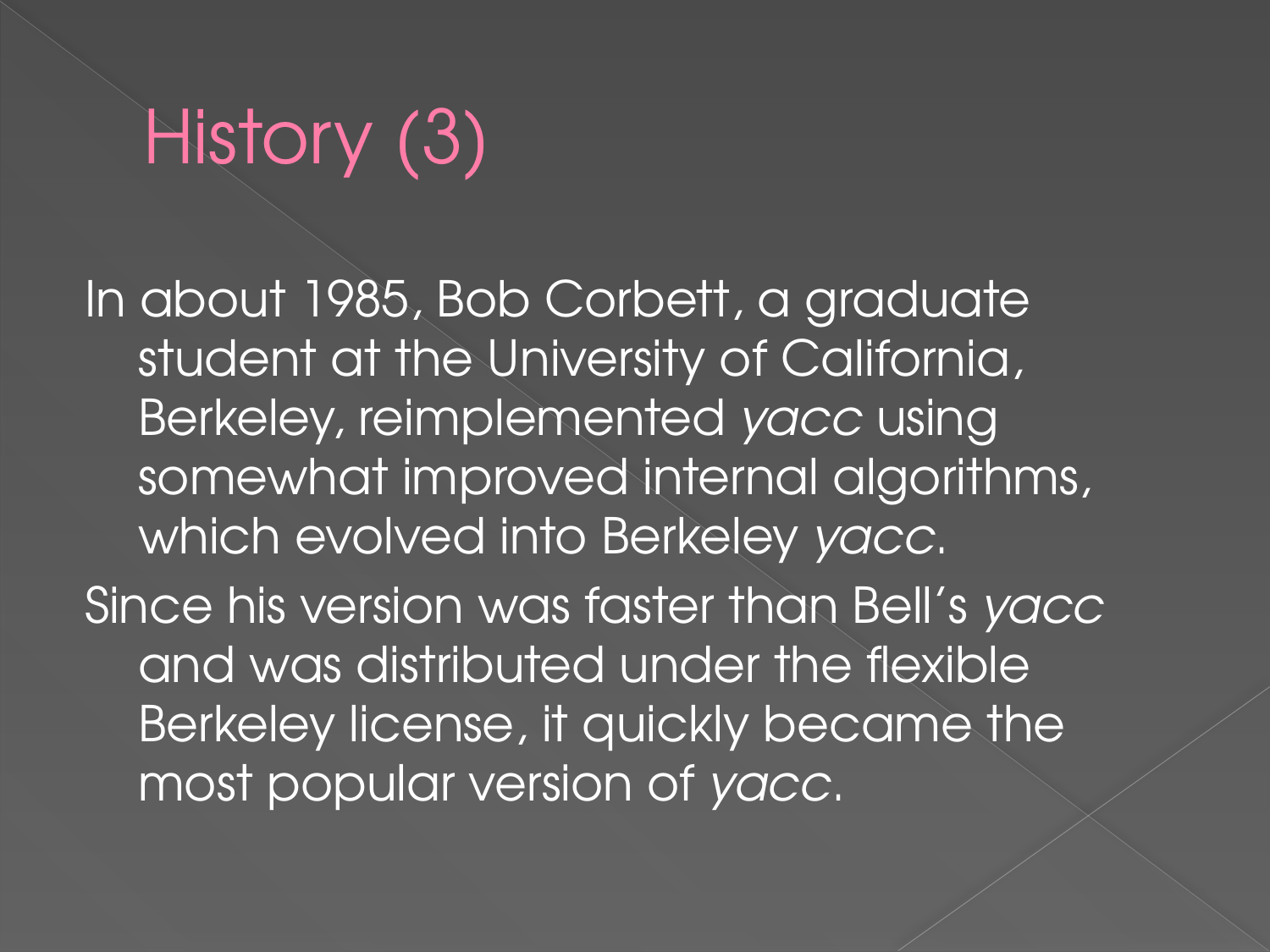

# History (3)
In about 1985, Bob Corbett, a graduate student at the University of California, Berkeley, reimplemented yacc using somewhat improved internal algorithms, which evolved into Berkeley yacc.
Since his version was faster than Bell’s yacc and was distributed under the flexible Berkeley license, it quickly became the most popular version of yacc.